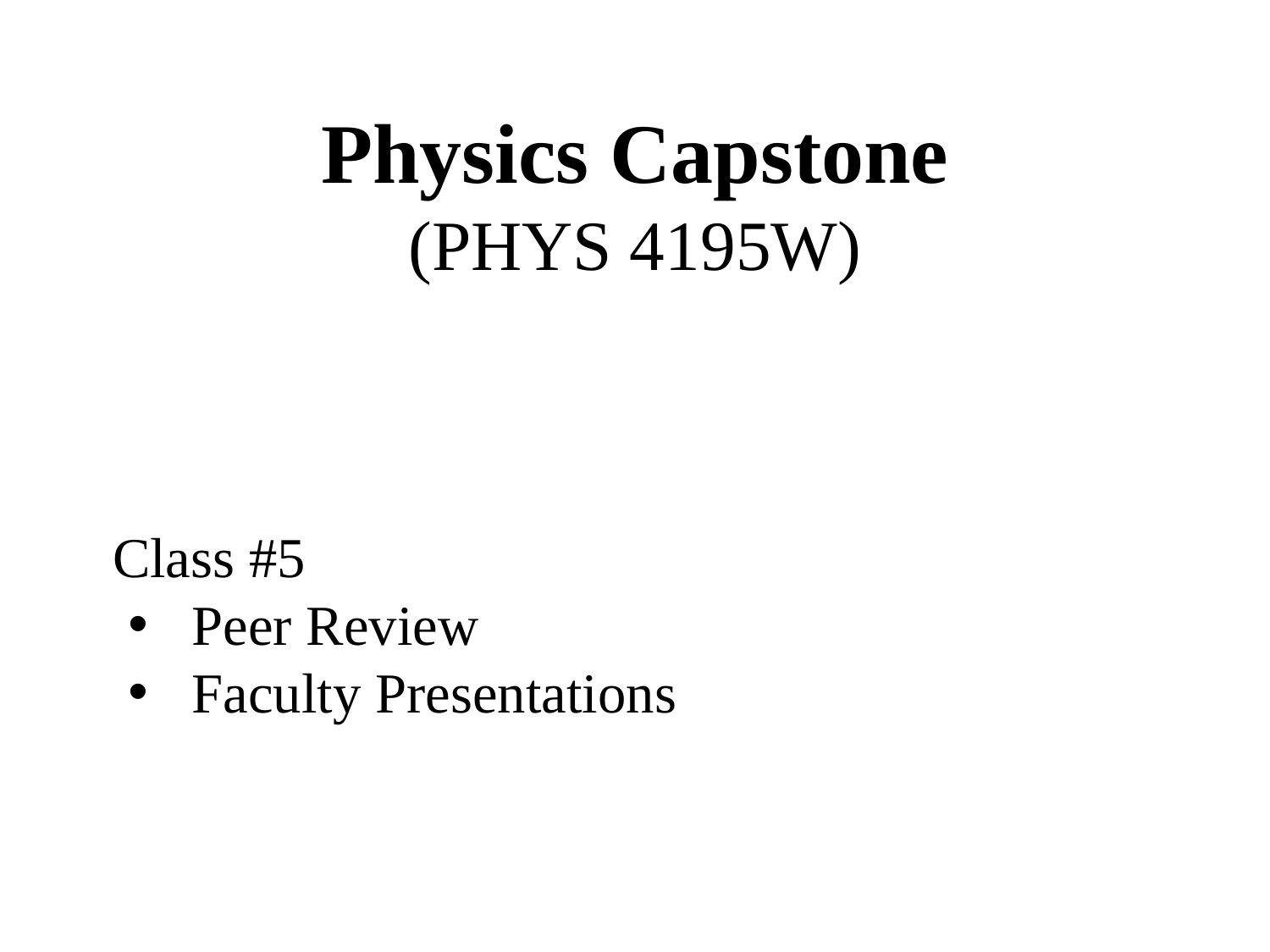

Physics Capstone
(PHYS 4195W)
Class #5
Peer Review
Faculty Presentations